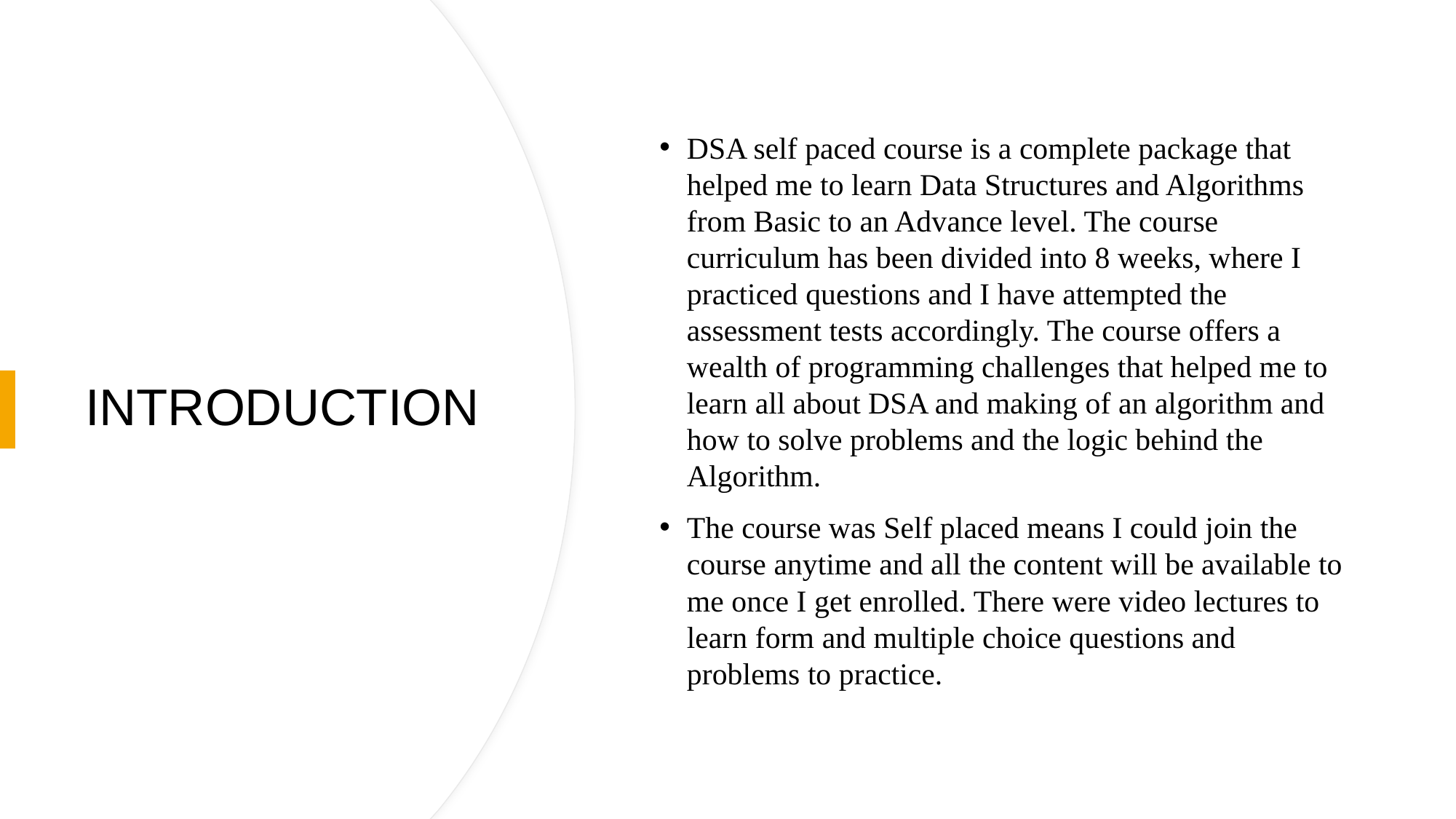

DSA self paced course is a complete package that helped me to learn Data Structures and Algorithms from Basic to an Advance level. The course curriculum has been divided into 8 weeks, where I practiced questions and I have attempted the assessment tests accordingly. The course offers a wealth of programming challenges that helped me to learn all about DSA and making of an algorithm and how to solve problems and the logic behind the Algorithm.
The course was Self placed means I could join the course anytime and all the content will be available to me once I get enrolled. There were video lectures to learn form and multiple choice questions and problems to practice.
# INTRODUCTION